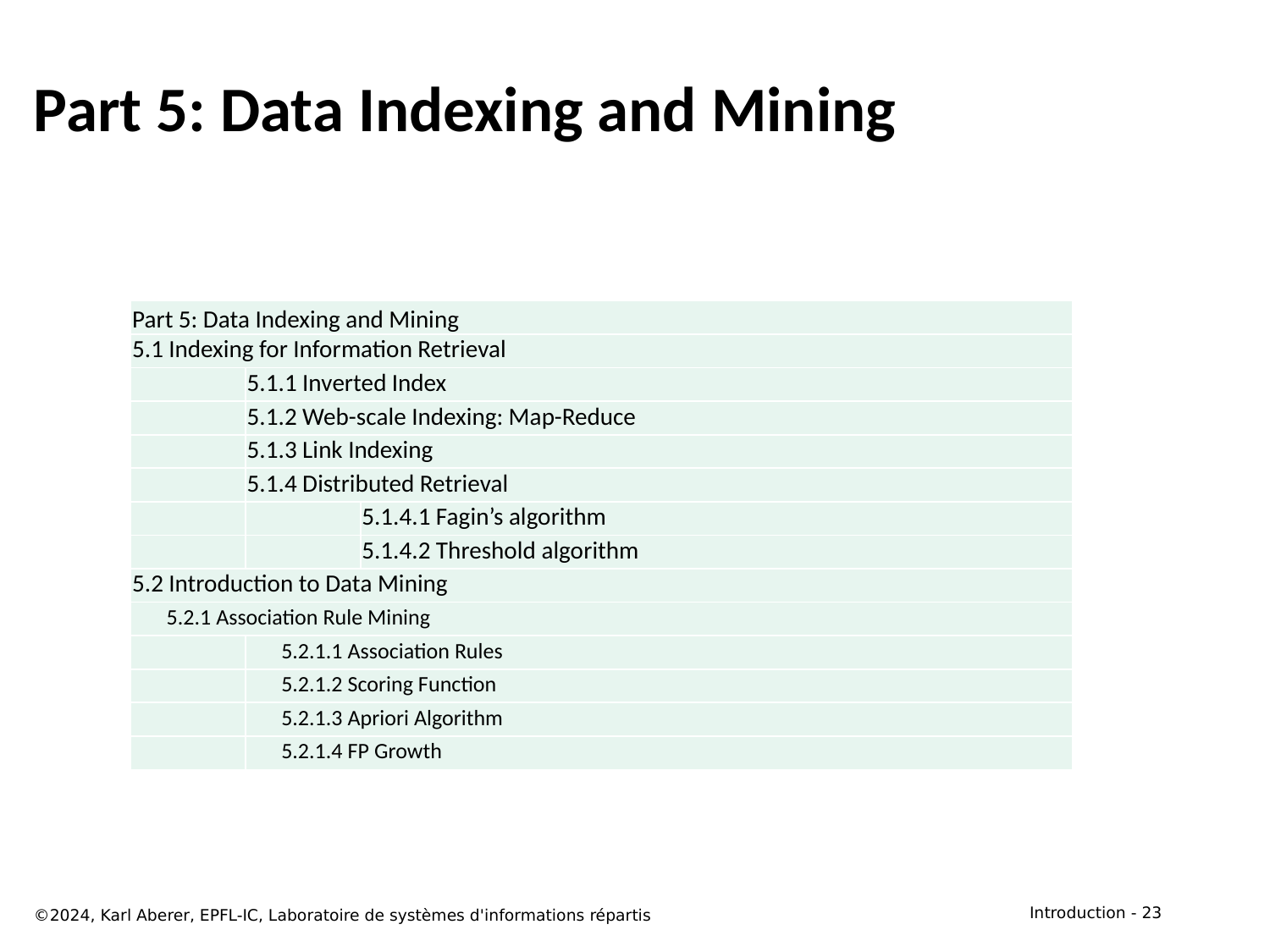

# Part 5: Data Indexing and Mining
| Part 5: Data Indexing and Mining |  |  |
| --- | --- | --- |
| 5.1 Indexing for Information Retrieval |  |  |
|  | 5.1.1 Inverted Index |  |
|  | 5.1.2 Web-scale Indexing: Map-Reduce |  |
|  | 5.1.3 Link Indexing |  |
|  | 5.1.4 Distributed Retrieval |  |
|  |  | 5.1.4.1 Fagin’s algorithm |
|  |  | 5.1.4.2 Threshold algorithm |
| 5.2 Introduction to Data Mining |  |  |
| 5.2.1 Association Rule Mining |  |  |
|  | 5.2.1.1 Association Rules |  |
|  | 5.2.1.2 Scoring Function |  |
|  | 5.2.1.3 Apriori Algorithm |  |
|  | 5.2.1.4 FP Growth |  |
©2024, Karl Aberer, EPFL-IC, Laboratoire de systèmes d'informations répartis